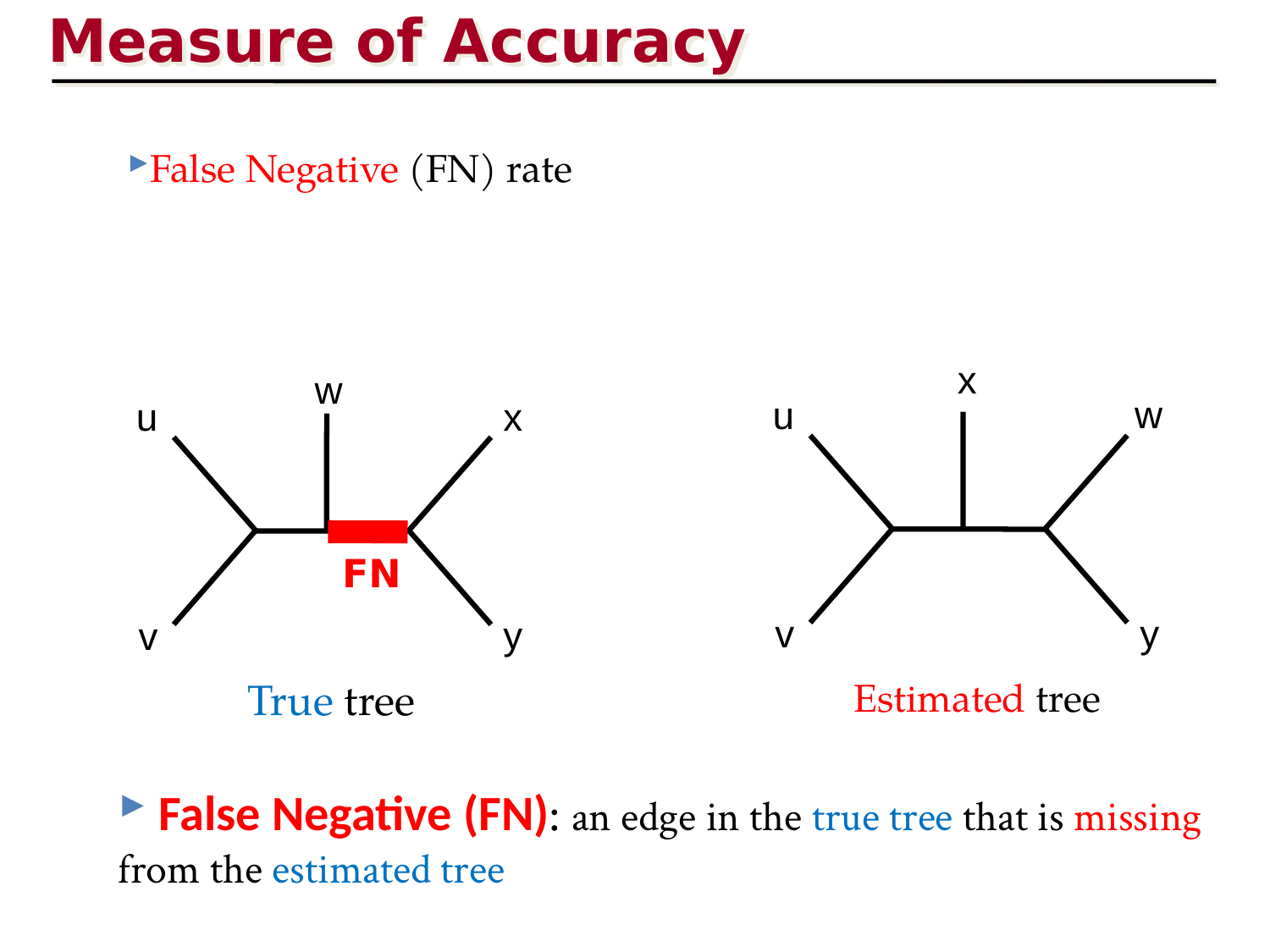

Measure of Accuracy

False Negative (FN) rate
x
w
u

y
v
w
u
x

FN
y
v
True tree
Estimated tree
 False Negative (FN): an edge in the true tree that is missing from the estimated tree